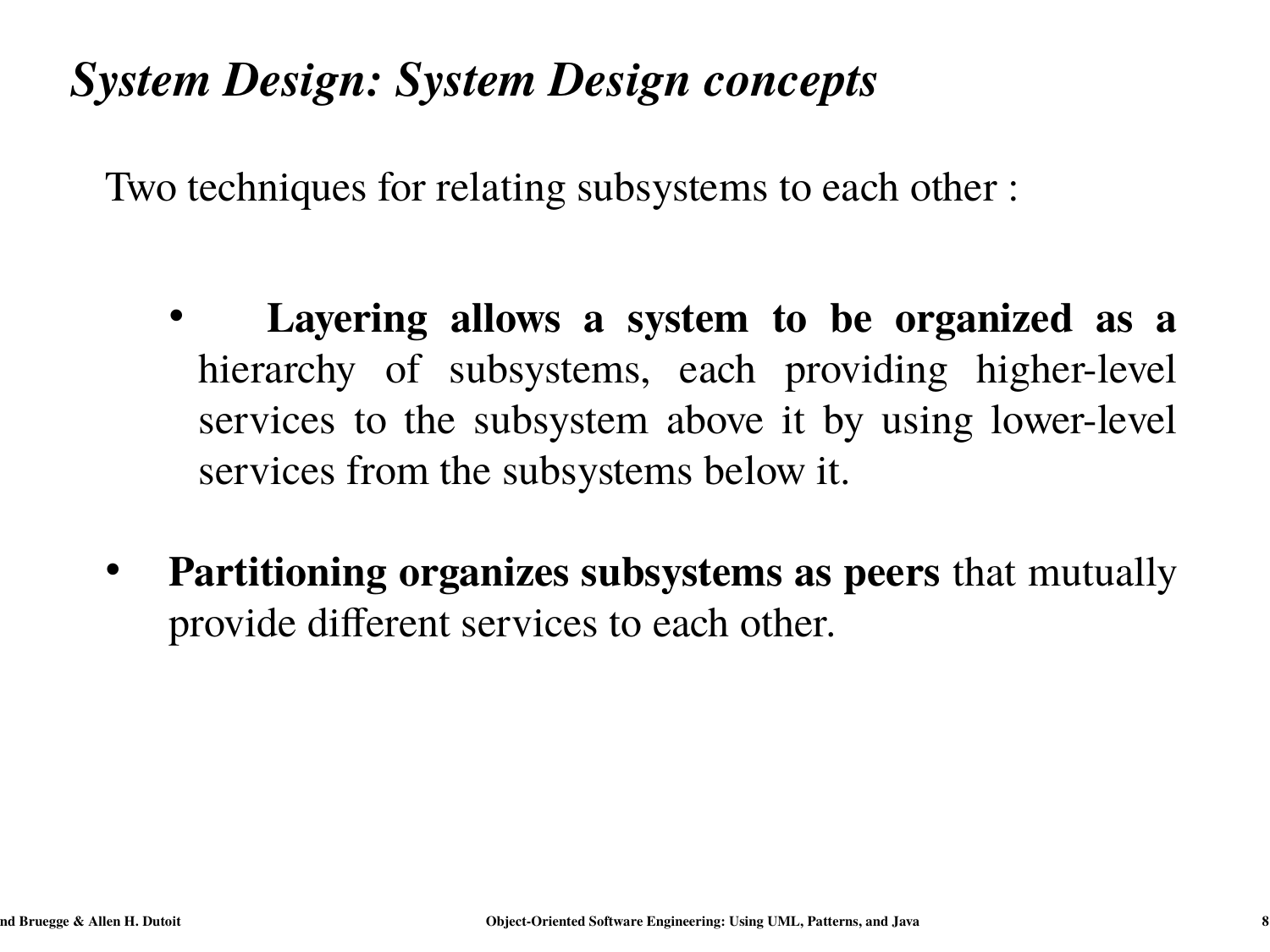

# System Design: System Design concepts

Two techniques for relating subsystems to each other :

   Layering allows a system to be organized as a hierarchy of subsystems, each providing higher-level services to the subsystem above it by using lower-level services from the subsystems below it.

Partitioning organizes subsystems as peers that mutually provide different services to each other.